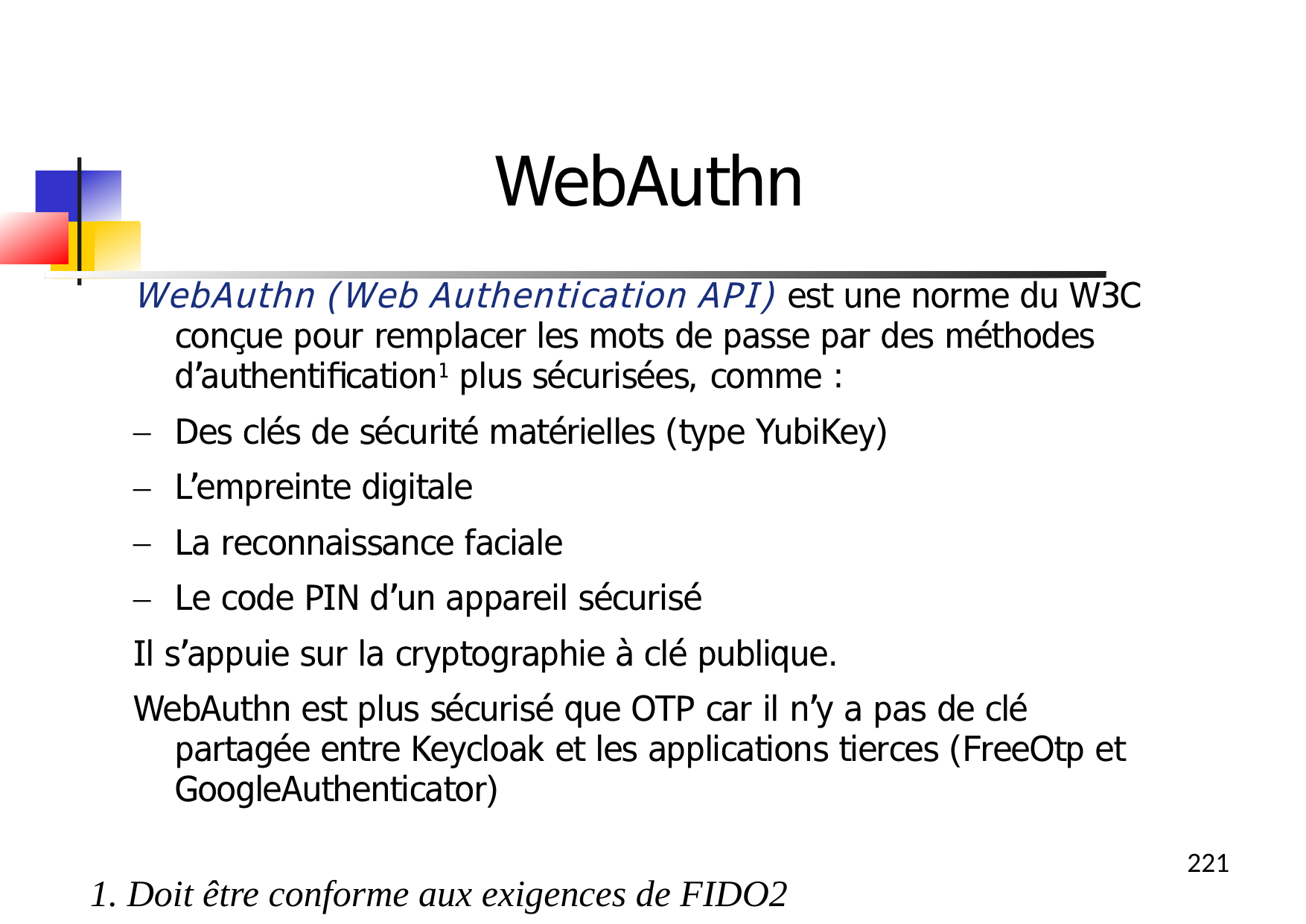

WebAuthn
WebAuthn (Web Authentication API) est une norme du W3C conçue pour remplacer les mots de passe par des méthodes d’authentification1 plus sécurisées, comme :
Des clés de sécurité matérielles (type YubiKey)
L’empreinte digitale
La reconnaissance faciale
Le code PIN d’un appareil sécurisé
Il s’appuie sur la cryptographie à clé publique.
WebAuthn est plus sécurisé que OTP car il n’y a pas de clé partagée entre Keycloak et les applications tierces (FreeOtp et GoogleAuthenticator)
1. Doit être conforme aux exigences de FIDO2